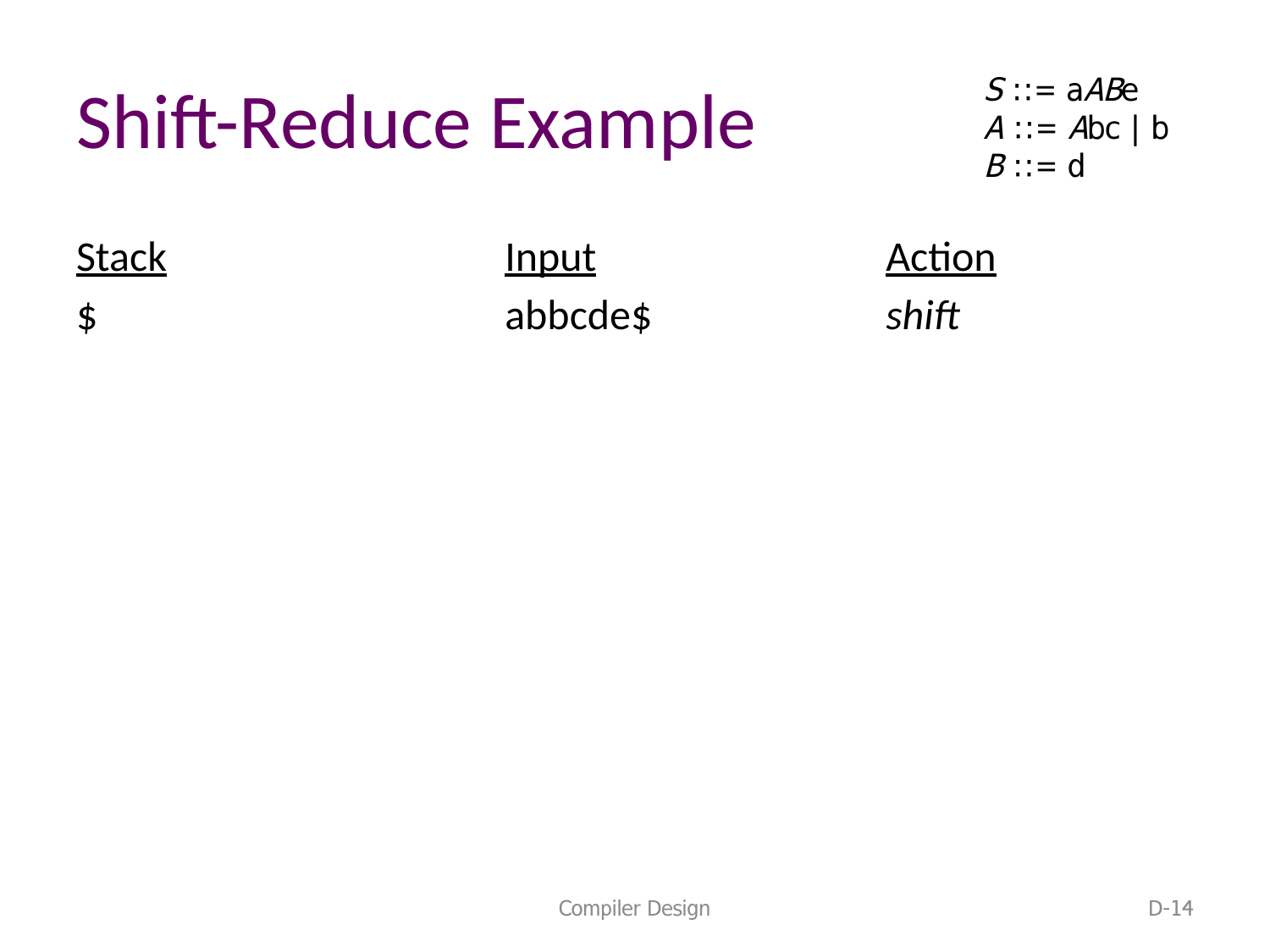

# Shift-Reduce Example
S ::= aABe
A ::= Abc | b
B ::= d
Stack			Input			Action
$				abbcde$		shift
Compiler Design
D-14